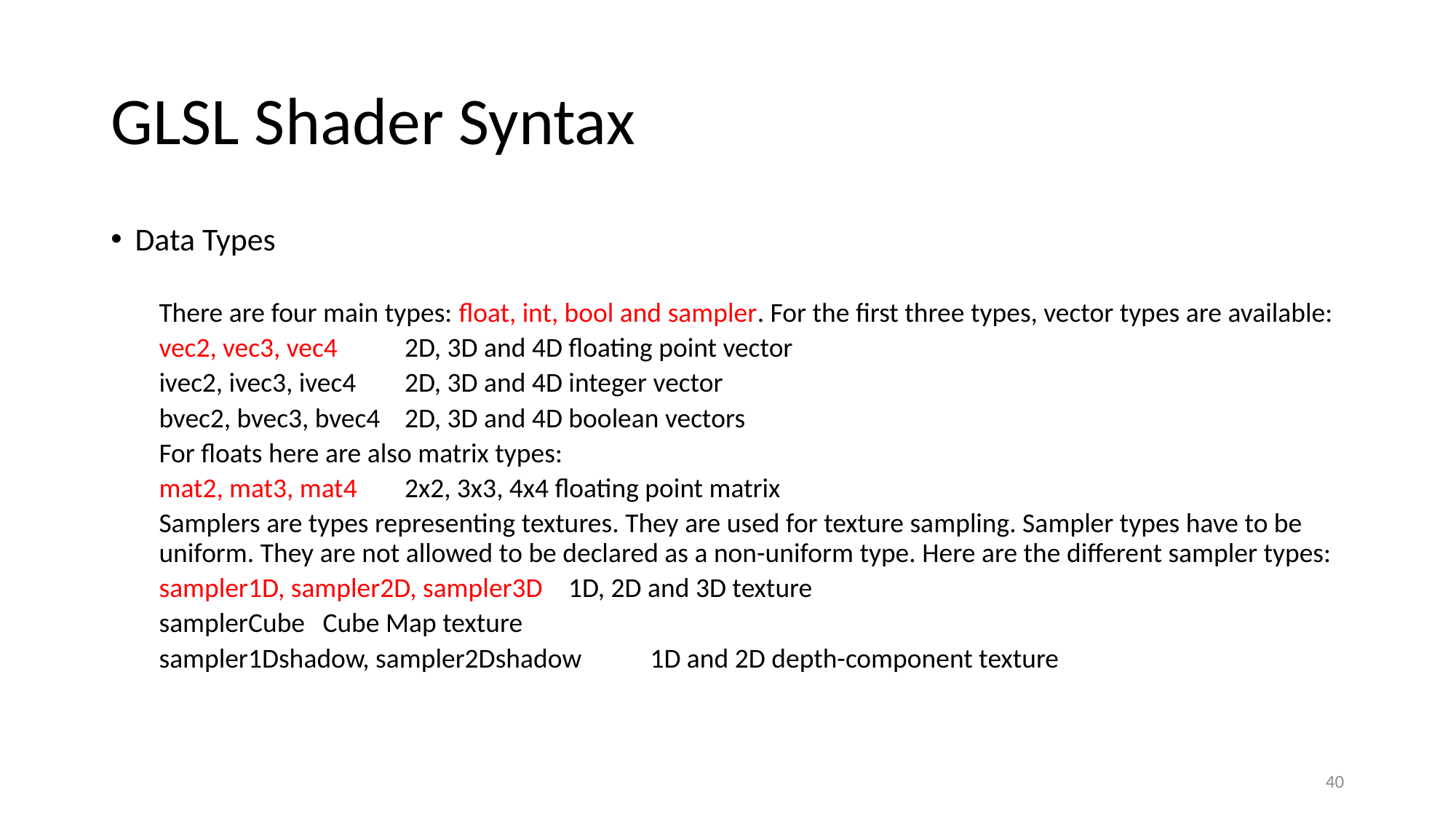

# GLSL Shader Syntax
Data Types

There are four main types: float, int, bool and sampler. For the first three types, vector types are available:
vec2, vec3, vec4			2D, 3D and 4D floating point vector
ivec2, ivec3, ivec4			2D, 3D and 4D integer vector
bvec2, bvec3, bvec4			2D, 3D and 4D boolean vectors
For floats here are also matrix types:
mat2, mat3, mat4			2x2, 3x3, 4x4 floating point matrix
Samplers are types representing textures. They are used for texture sampling. Sampler types have to be uniform. They are not allowed to be declared as a non-uniform type. Here are the different sampler types:
sampler1D, sampler2D, sampler3D		1D, 2D and 3D texture
samplerCube				Cube Map texture
sampler1Dshadow, sampler2Dshadow	1D and 2D depth-component texture
40